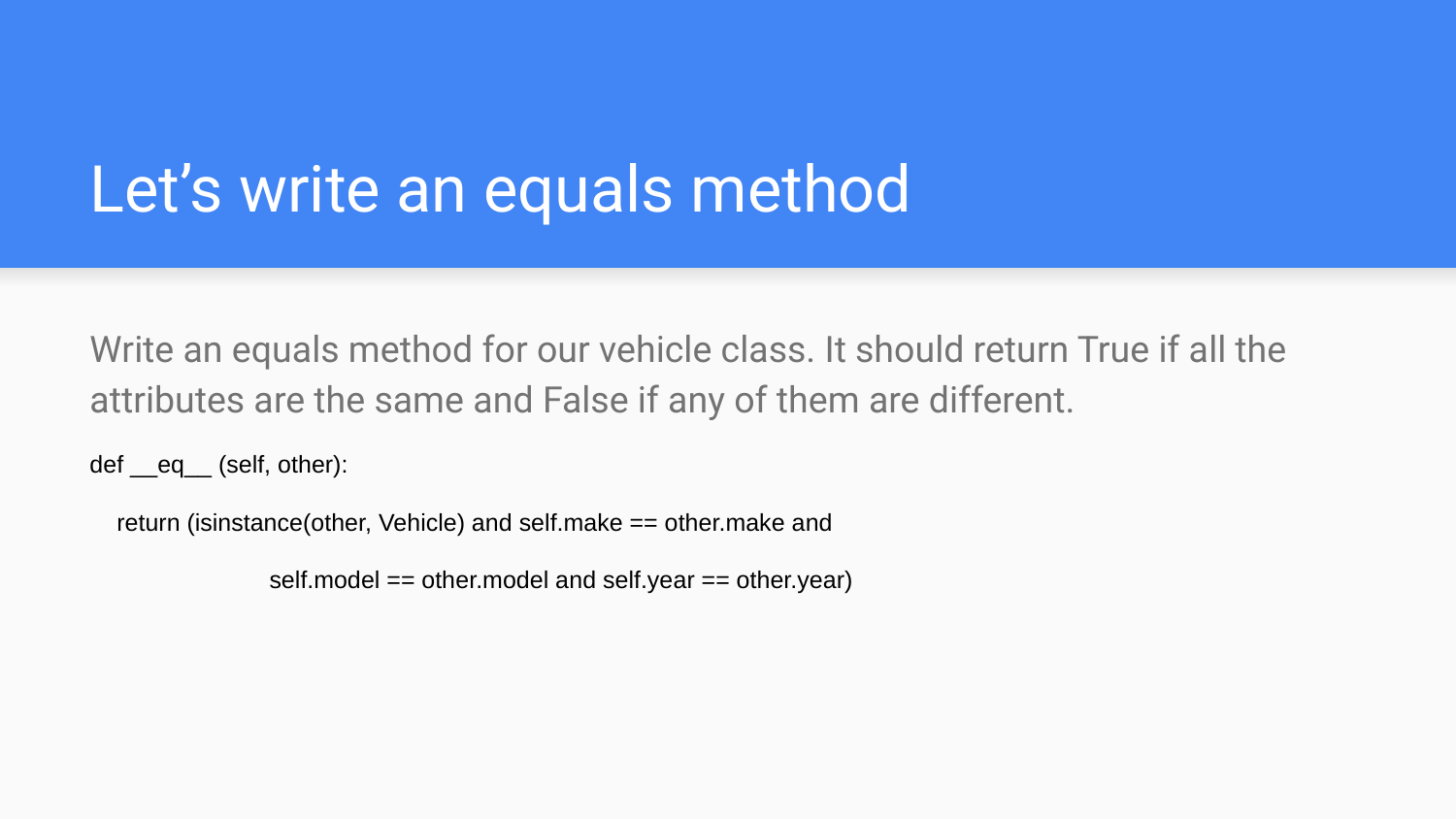

# Let’s write an equals method
Write an equals method for our vehicle class. It should return True if all the attributes are the same and False if any of them are different.
def __eq__ (self, other):
    return (isinstance(other, Vehicle) and self.make == other.make and
 	     self.model == other.model and self.year == other.year)